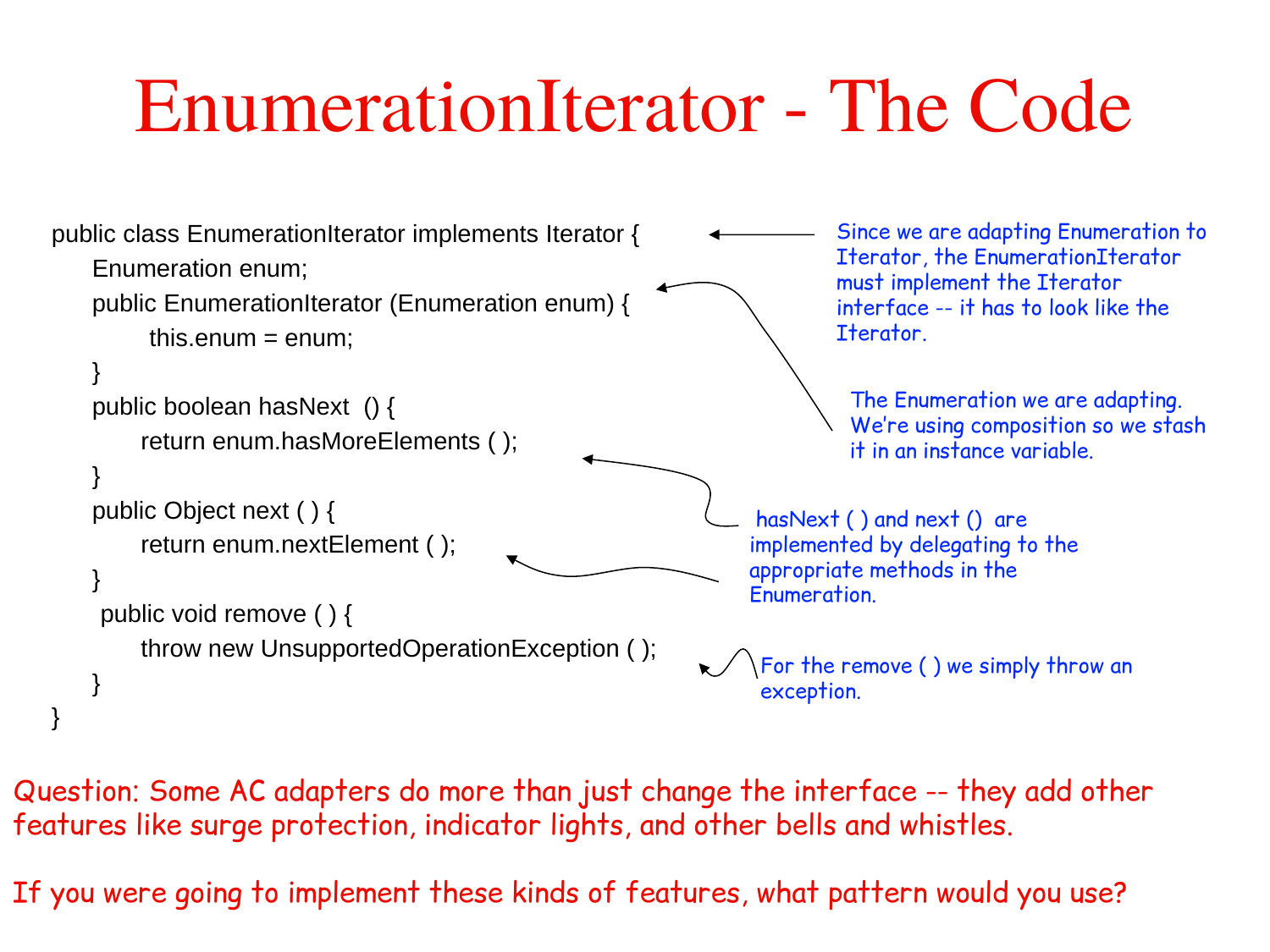

# EnumerationIterator - The Code
 public class EnumerationIterator implements Iterator {
      	Enumeration enum;
      	public EnumerationIterator (Enumeration enum) {
               this.enum = enum;
      	}
	public boolean hasNext  () {
	       return enum.hasMoreElements ( );
	}
	public Object next ( ) {
	       return enum.nextElement ( );
	}
        public void remove ( ) {
	       throw new UnsupportedOperationException ( );
	}
 }
Since we are adapting Enumeration to Iterator, the EnumerationIterator must implement the Iterator interface -- it has to look like the Iterator.

The Enumeration we are adapting. We’re using composition so we stash it in an instance variable.

 hasNext ( ) and next ()  are implemented by delegating to the appropriate methods in the Enumeration.

For the remove ( ) we simply throw an exception.

Question: Some AC adapters do more than just change the interface -- they add other features like surge protection, indicator lights, and other bells and whistles.

If you were going to implement these kinds of features, what pattern would you use?